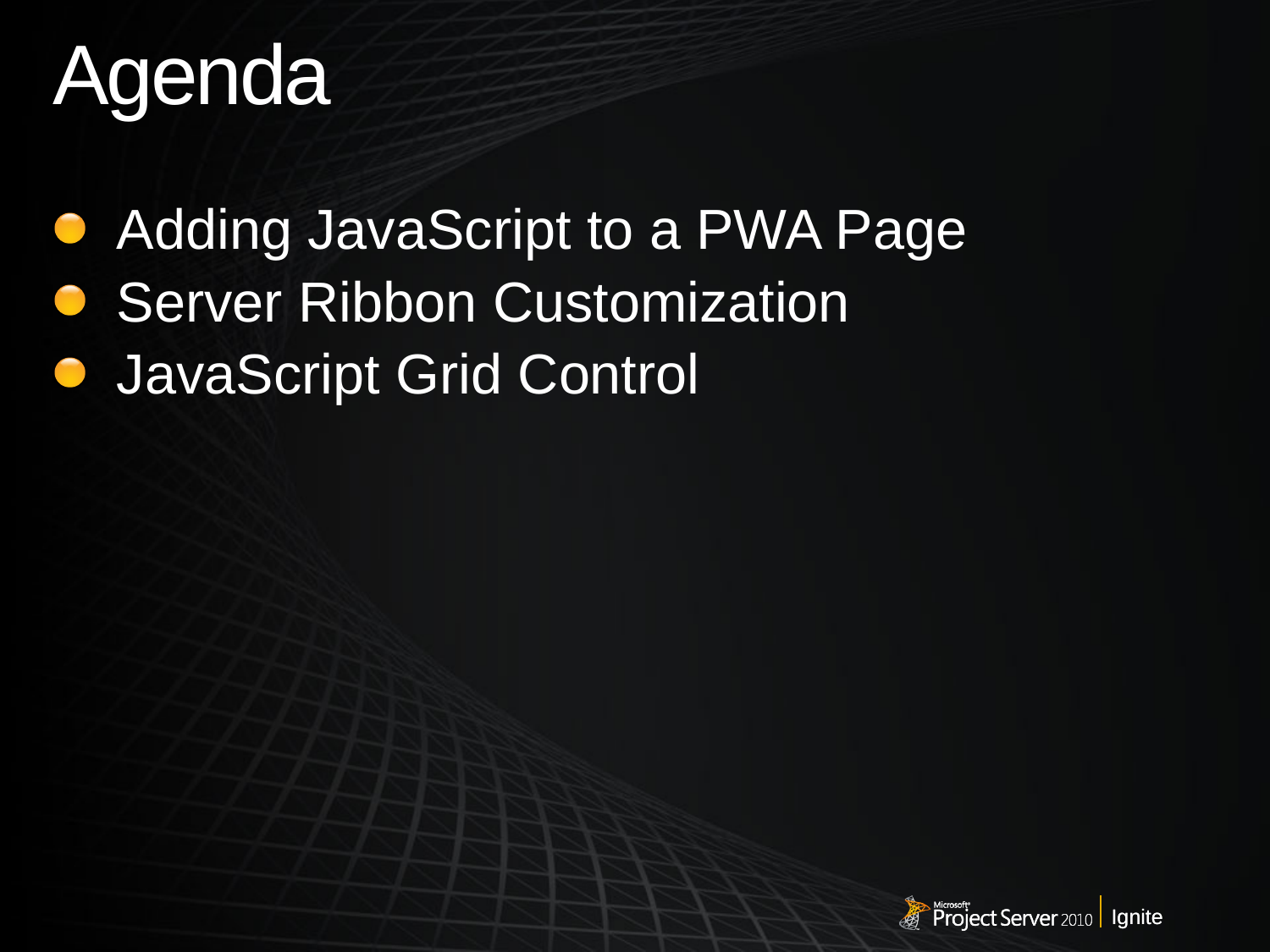

# Agenda
Adding JavaScript to a PWA Page
Server Ribbon Customization
JavaScript Grid Control